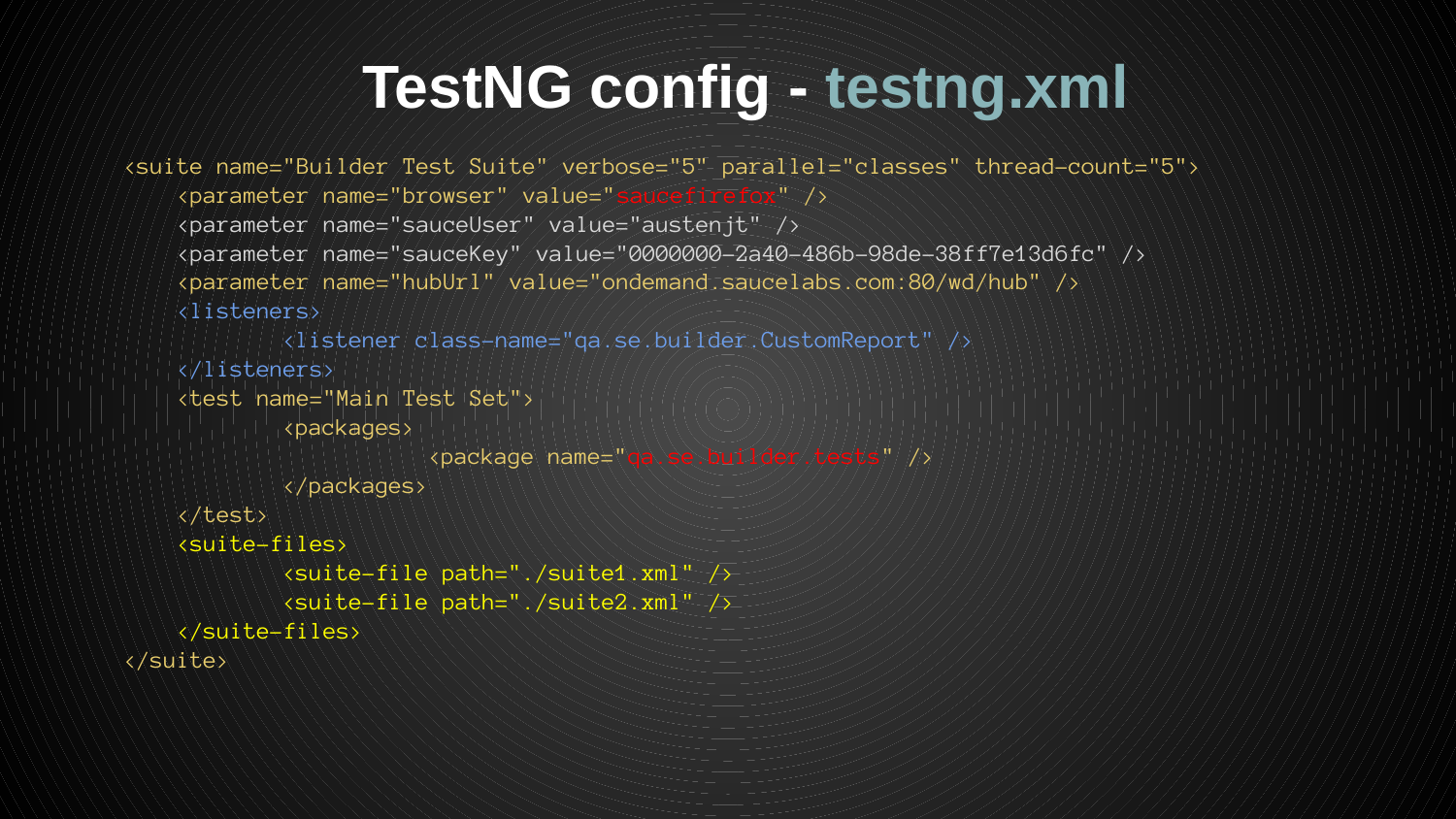

# TestNG config - testng.xml
<suite name="Builder Test Suite" verbose="5" parallel="classes" thread-count="5">
    <parameter name="browser" value="saucefirefox" />
    <parameter name="sauceUser" value="austenjt" />
    <parameter name="sauceKey" value="0000000-2a40-486b-98de-38ff7e13d6fc" />
    <parameter name="hubUrl" value="ondemand.saucelabs.com:80/wd/hub" />
    <listeners>
   	 <listener class-name="qa.se.builder.CustomReport" />
    </listeners>
    <test name="Main Test Set">
   	 <packages>
   		 <package name="qa.se.builder.tests" />
   	 </packages>
    </test>
    <suite-files>
   	 <suite-file path="./suite1.xml" />
   	 <suite-file path="./suite2.xml" />
    </suite-files>
</suite>